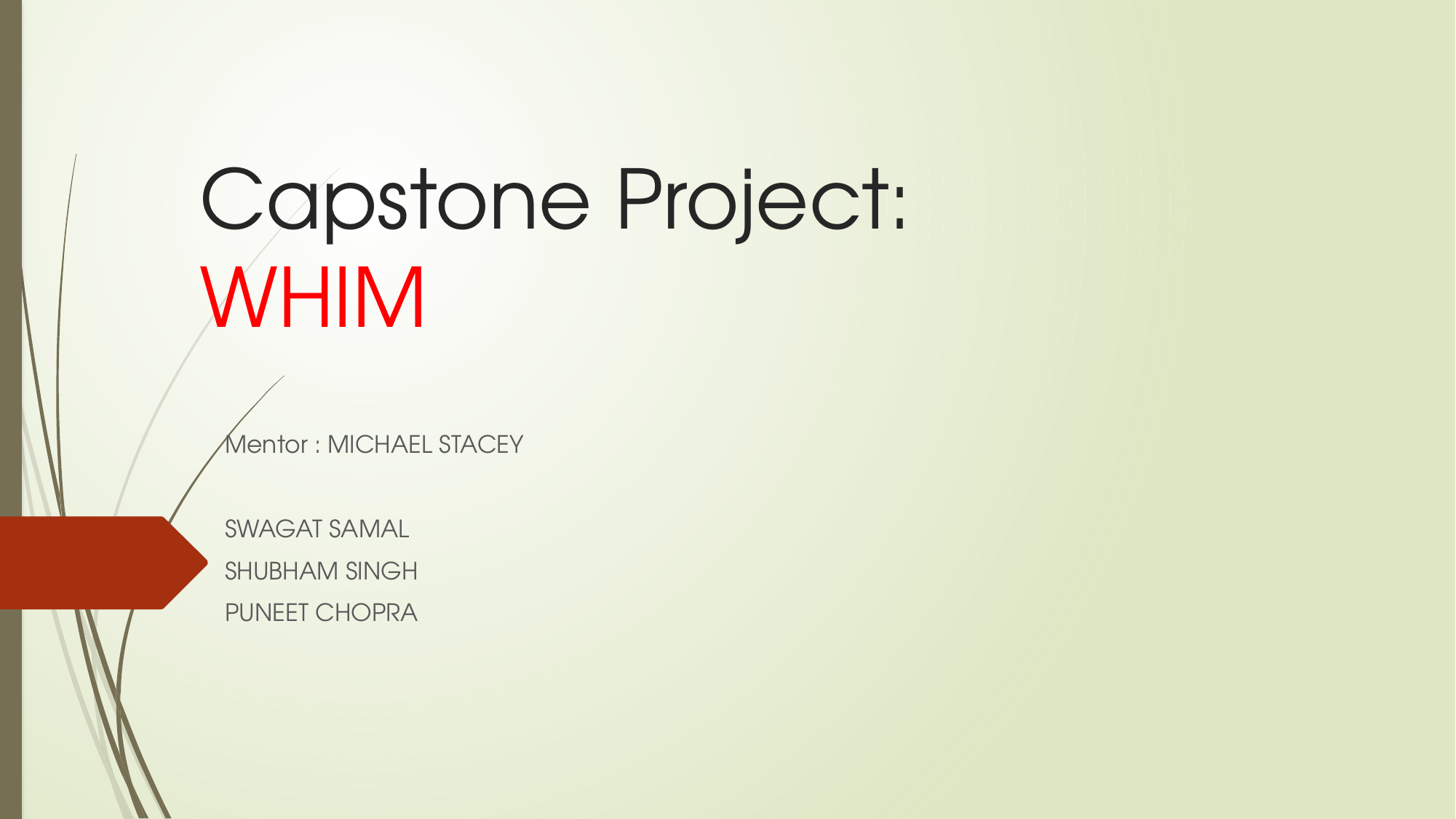

# Capstone Project: WHIM

Mentor : MICHAEL STACEY

SWAGAT SAMAL
SHUBHAM SINGH
PUNEET CHOPRA